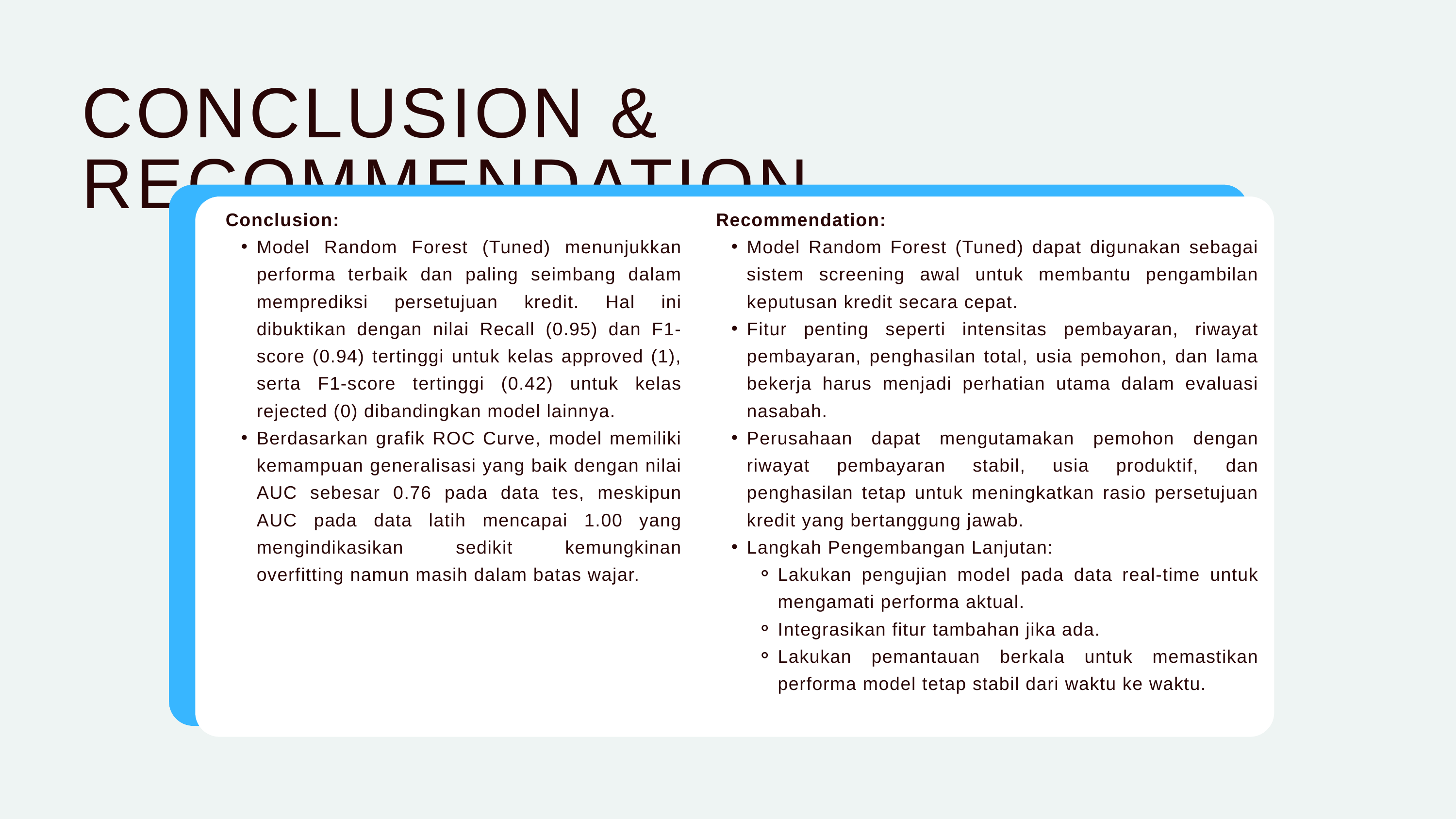

CONCLUSION & RECOMMENDATION

Conclusion:
Model Random Forest (Tuned) menunjukkan performa terbaik dan paling seimbang dalam memprediksi persetujuan kredit. Hal ini dibuktikan dengan nilai Recall (0.95) dan F1-score (0.94) tertinggi untuk kelas approved (1), serta F1-score tertinggi (0.42) untuk kelas rejected (0) dibandingkan model lainnya.
Berdasarkan grafik ROC Curve, model memiliki kemampuan generalisasi yang baik dengan nilai AUC sebesar 0.76 pada data tes, meskipun AUC pada data latih mencapai 1.00 yang mengindikasikan sedikit kemungkinan overfitting namun masih dalam batas wajar.
Recommendation:
Model Random Forest (Tuned) dapat digunakan sebagai sistem screening awal untuk membantu pengambilan keputusan kredit secara cepat.
Fitur penting seperti intensitas pembayaran, riwayat pembayaran, penghasilan total, usia pemohon, dan lama bekerja harus menjadi perhatian utama dalam evaluasi nasabah.
Perusahaan dapat mengutamakan pemohon dengan riwayat pembayaran stabil, usia produktif, dan penghasilan tetap untuk meningkatkan rasio persetujuan kredit yang bertanggung jawab.
Langkah Pengembangan Lanjutan:
Lakukan pengujian model pada data real-time untuk mengamati performa aktual.
Integrasikan fitur tambahan jika ada.
Lakukan pemantauan berkala untuk memastikan performa model tetap stabil dari waktu ke waktu.